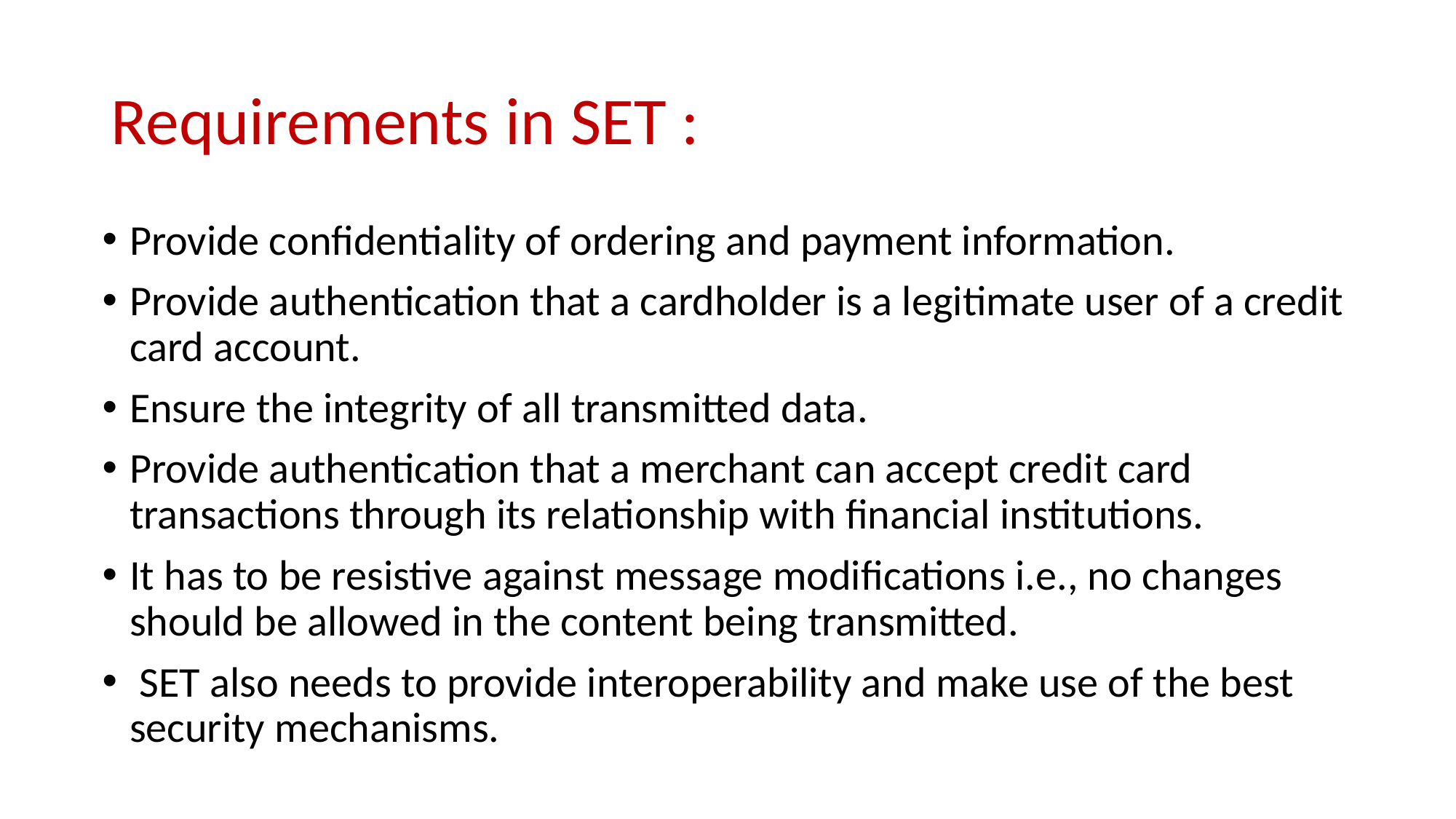

# Requirements in SET :
Provide confidentiality of ordering and payment information.
Provide authentication that a cardholder is a legitimate user of a credit card account.
Ensure the integrity of all transmitted data.
Provide authentication that a merchant can accept credit card transactions through its relationship with financial institutions.
It has to be resistive against message modifications i.e., no changes should be allowed in the content being transmitted.
 SET also needs to provide interoperability and make use of the best security mechanisms.